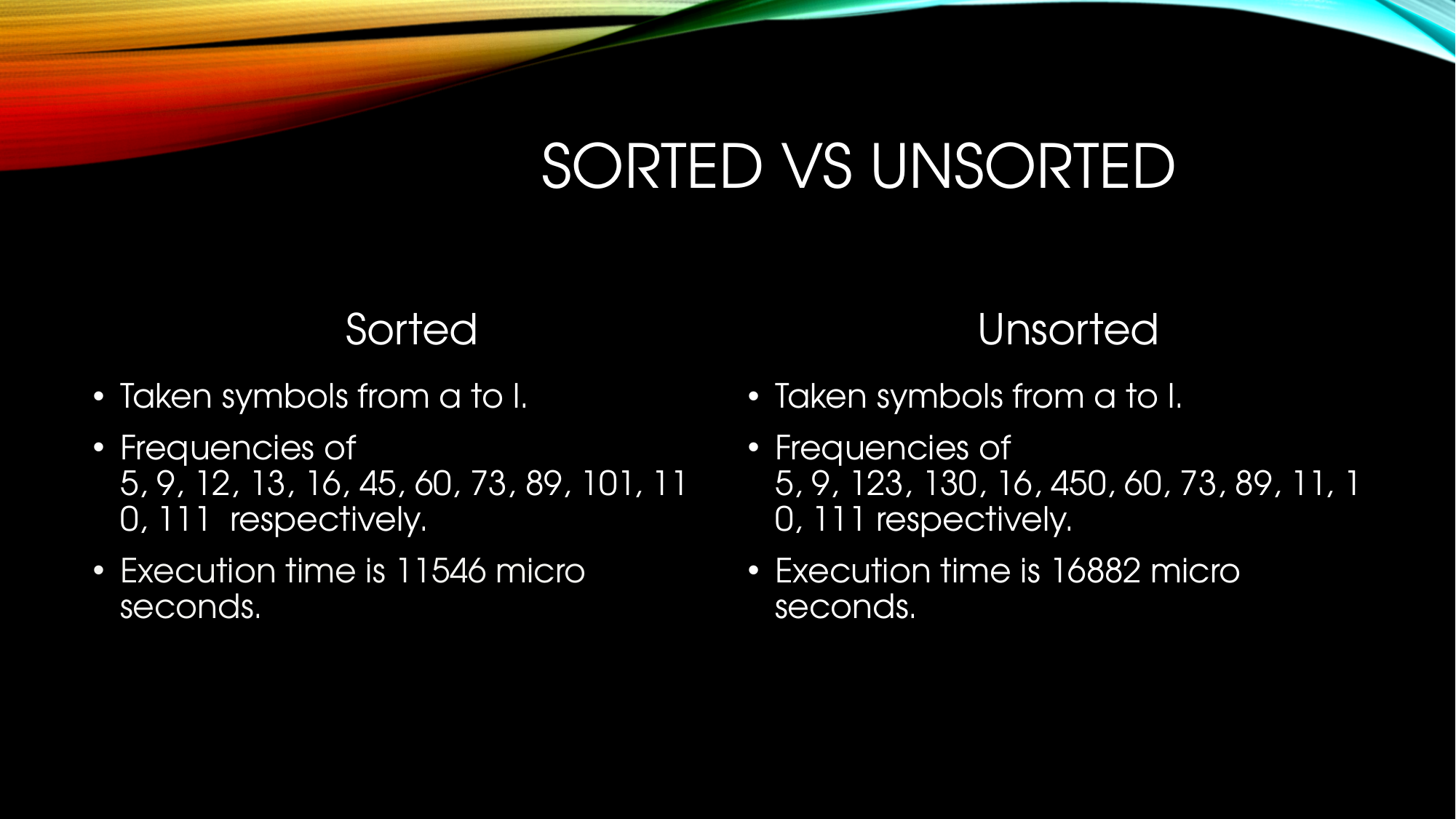

# Sorted vs unsorted
Sorted
Unsorted
Taken symbols from a to l.
Frequencies of 5, 9, 12, 13, 16, 45, 60, 73, 89, 101, 110, 111 respectively.
Execution time is 11546 micro seconds.
Taken symbols from a to l.
Frequencies of 5, 9, 123, 130, 16, 450, 60, 73, 89, 11, 10, 111 respectively.
Execution time is 16882 micro seconds.